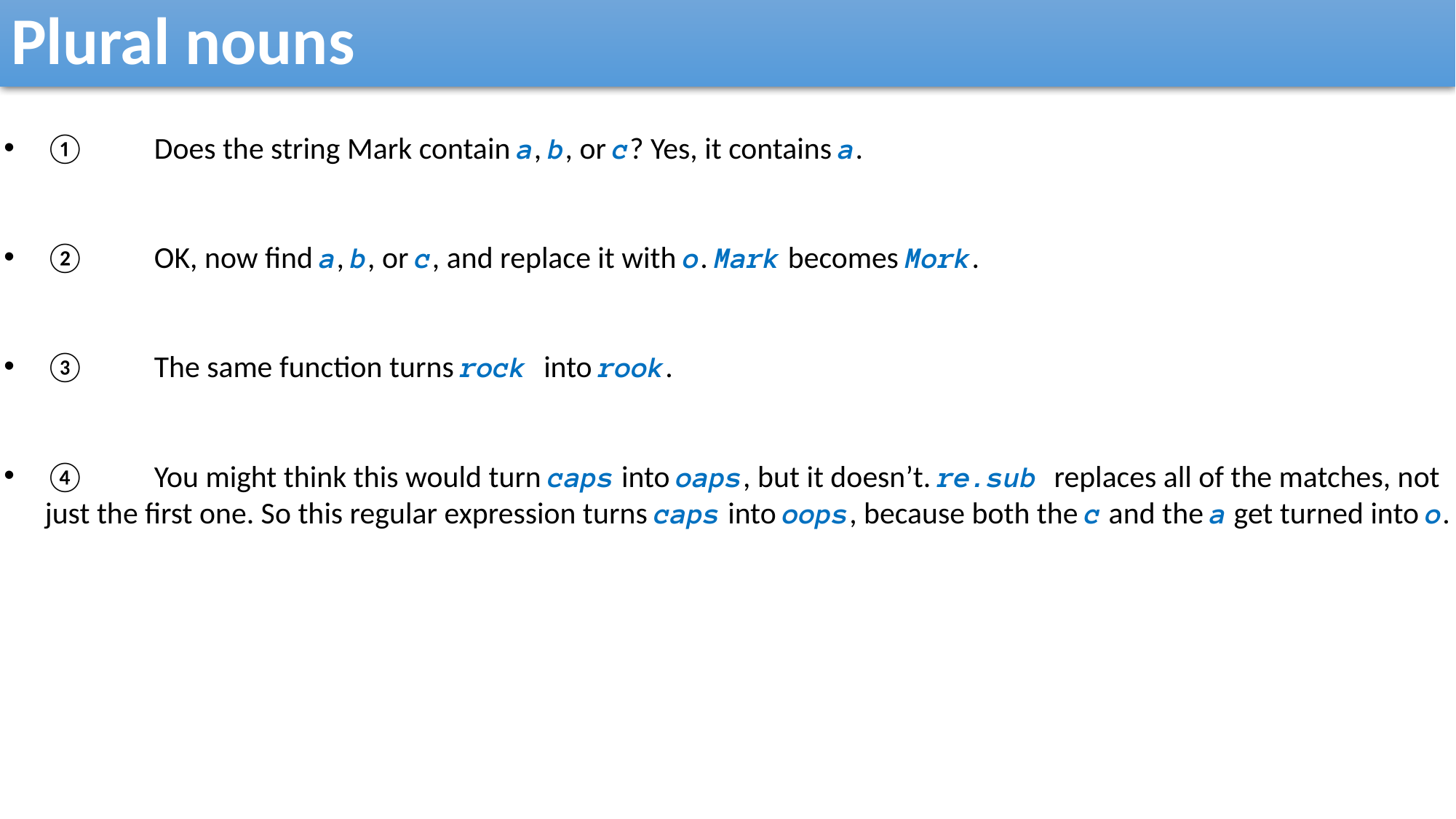

Plural nouns
①	Does the string Mark contain a, b, or c? Yes, it contains a.

②	OK, now find a, b, or c, and replace it with o. Mark becomes Mork.

③	The same function turns rock into rook.

④	You might think this would turn caps into oaps, but it doesn’t. re.sub replaces all of the matches, not just the first one. So this regular expression turns caps into oops, because both the c and the a get turned into o.